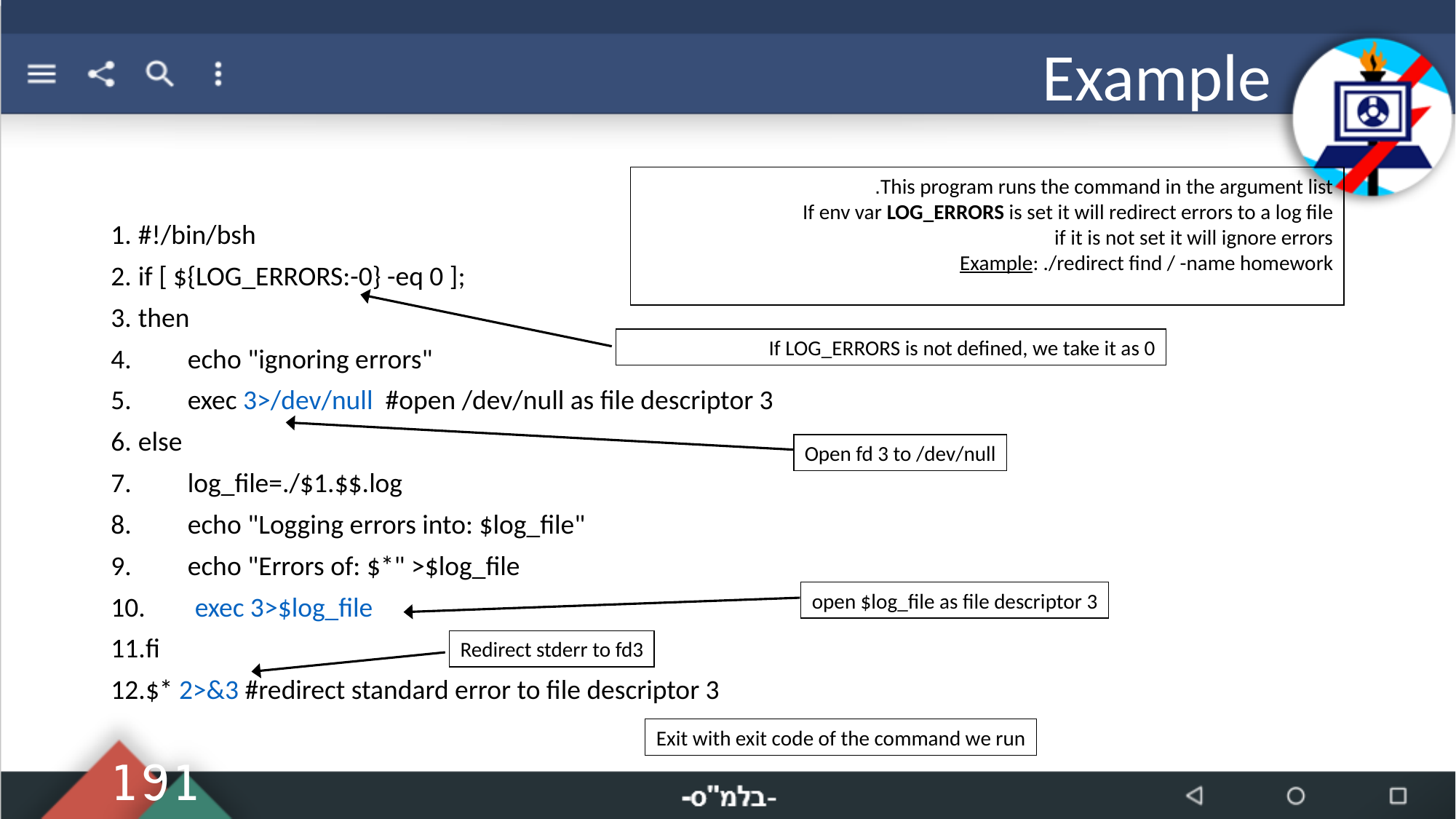

# Example
This program runs the command in the argument list.
If env var LOG_ERRORS is set it will redirect errors to a log file
if it is not set it will ignore errors
Example: ./redirect find / -name homework

#!/bin/bsh
if [ ${LOG_ERRORS:-0} -eq 0 ];
then
        echo "ignoring errors"
        exec 3>/dev/null  #open /dev/null as file descriptor 3
else
        log_file=./$1.$$.log
        echo "Logging errors into: $log_file"
        echo "Errors of: $*" >$log_file
        exec 3>$log_file
fi
$* 2>&3 #redirect standard error to file descriptor 3

If LOG_ERRORS is not defined, we take it as 0

Open fd 3 to /dev/null
open $log_file as file descriptor 3

Redirect stderr to fd3

Exit with exit code of the command we run
191